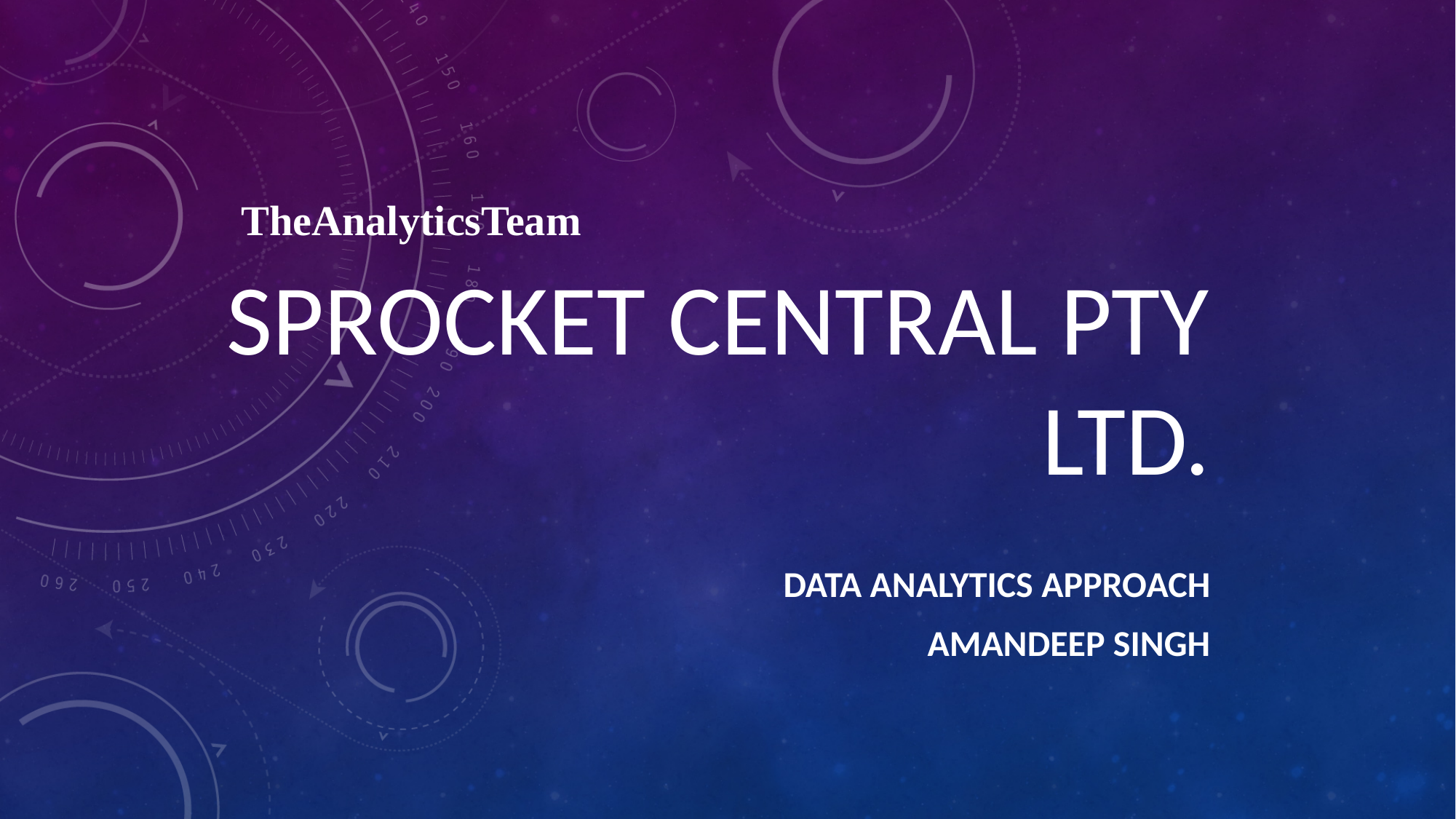

TheAnalyticsTeam
# Sprocket Central pty Ltd.
Data analytics approach
Amandeep Singh